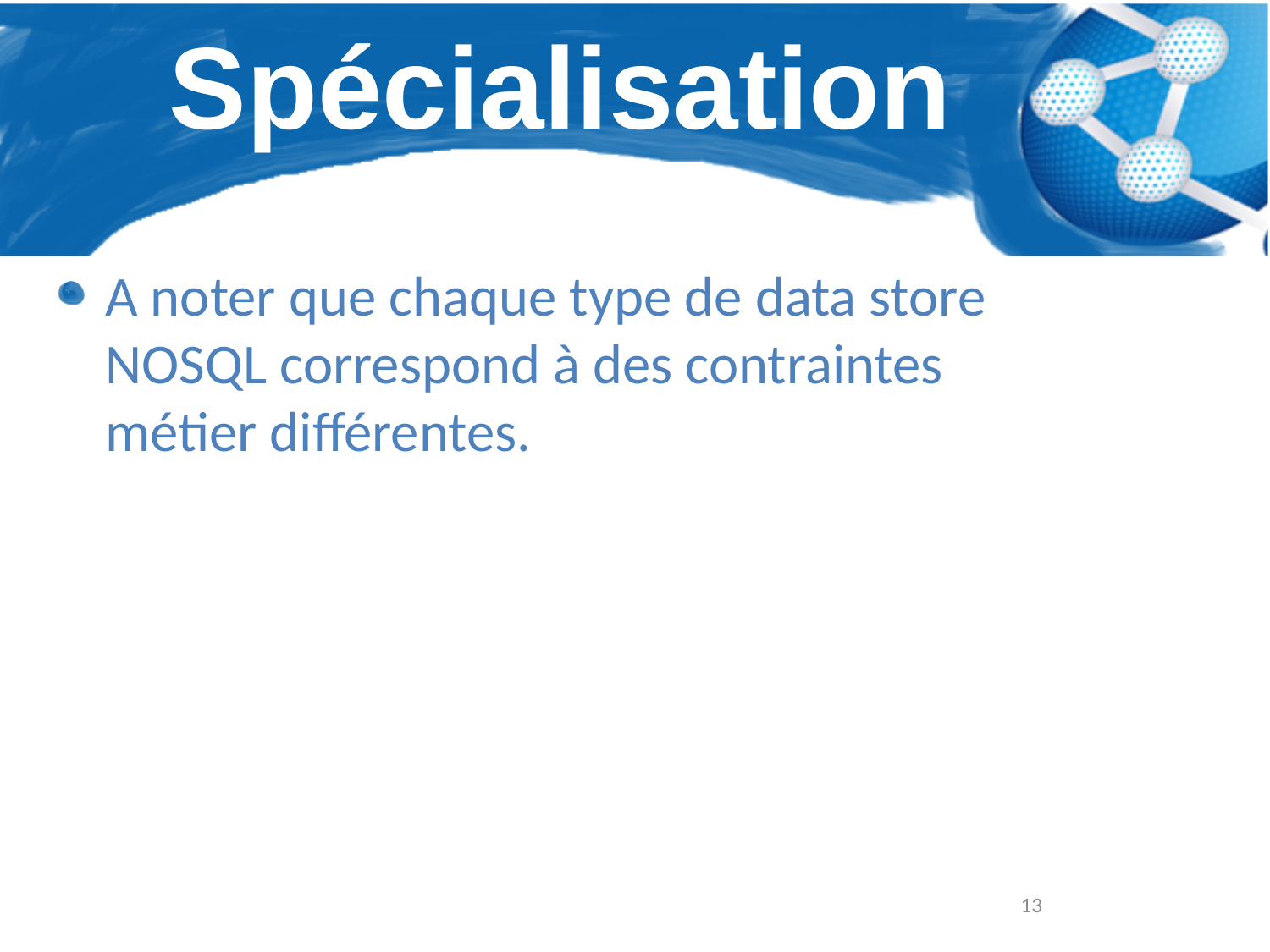

# Spécialisation
A noter que chaque type de data store NOSQL correspond à des contraintes métier différentes.
13